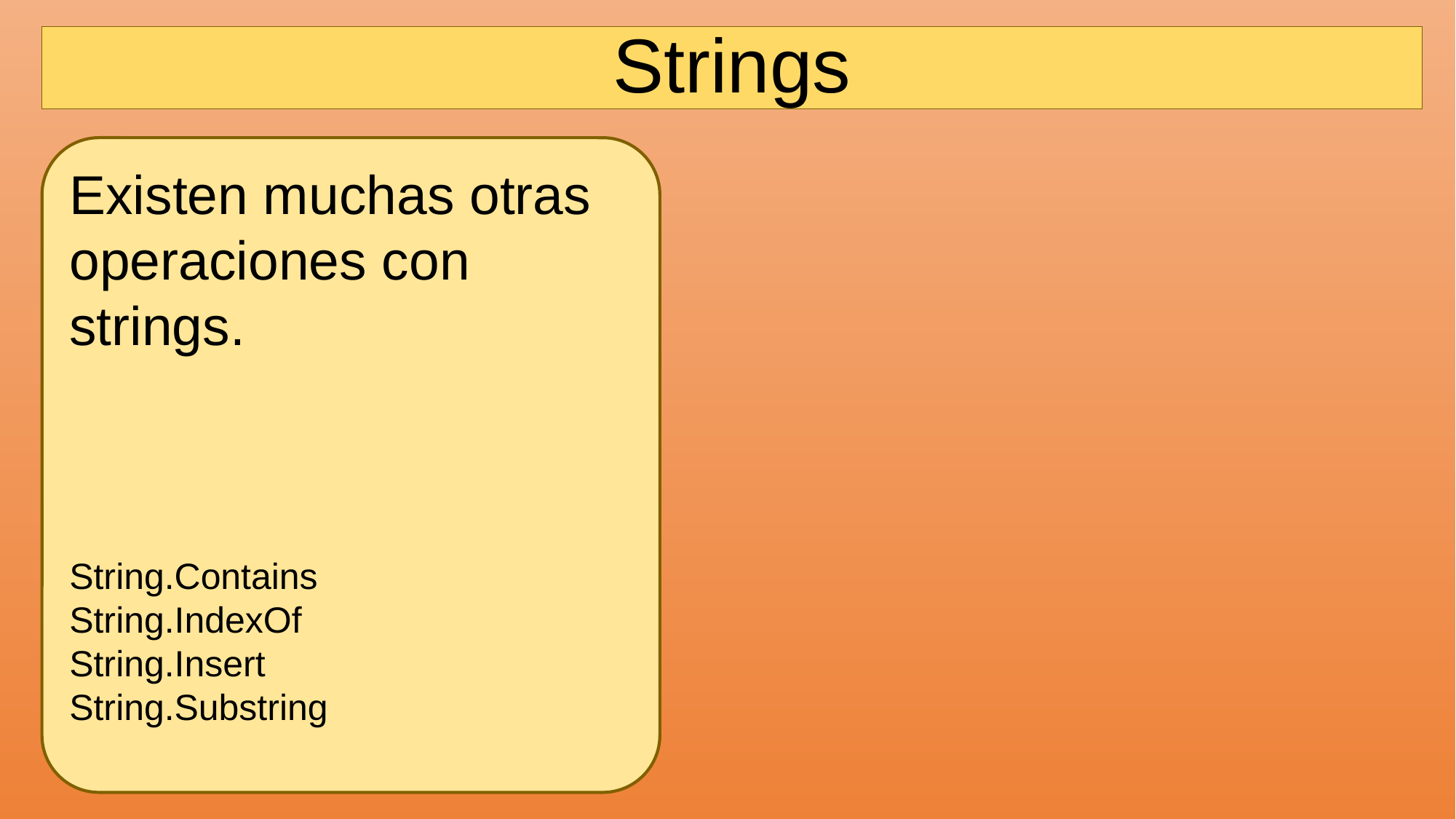

# Strings
Existen muchas otras operaciones con strings.

String.Contains
String.IndexOf
String.Insert
String.Substring